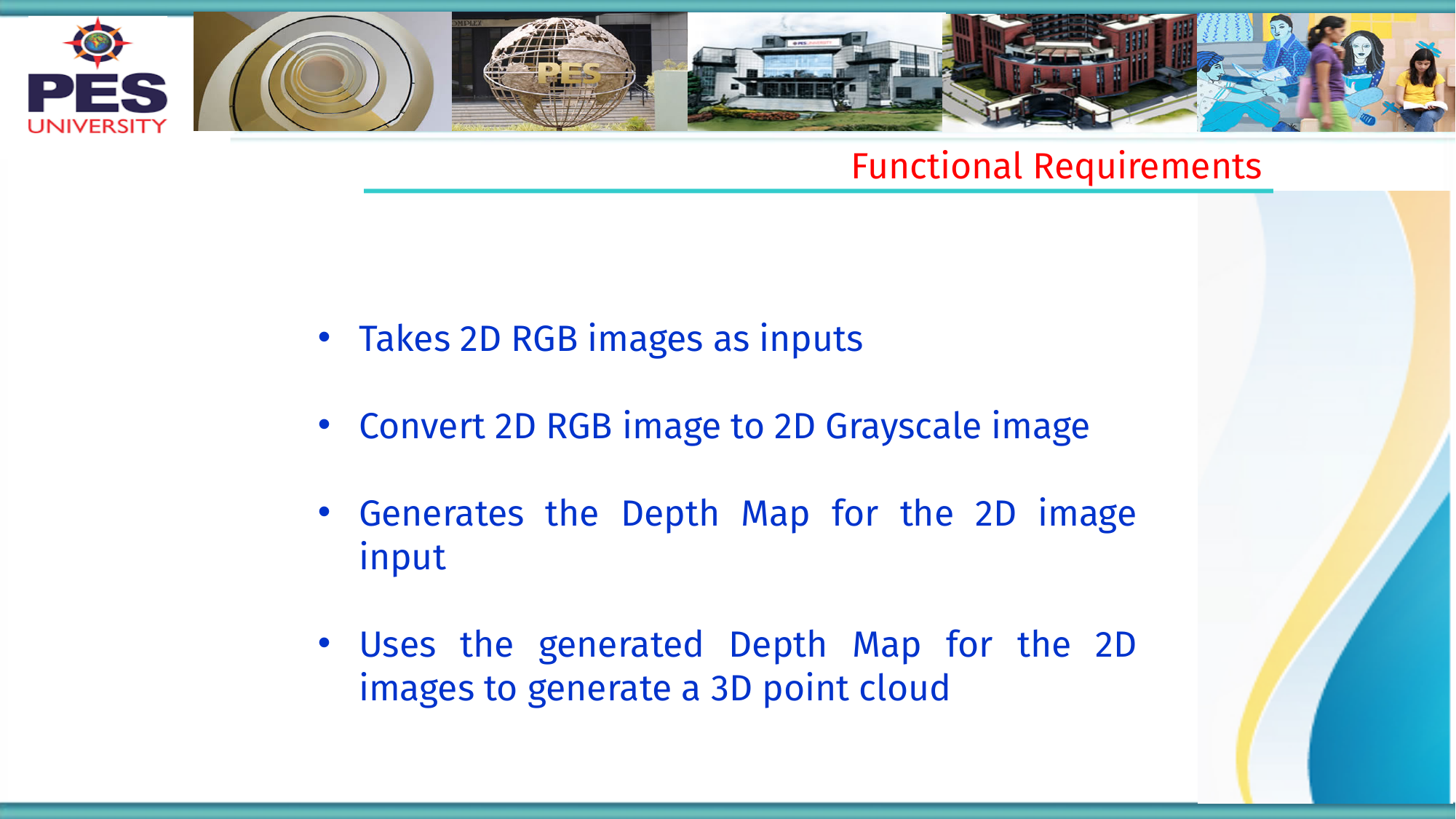

Functional Requirements

Takes 2D RGB images as inputs

Convert 2D RGB image to 2D Grayscale image

Generates the Depth Map for the 2D image input

Uses the generated Depth Map for the 2D images to generate a 3D point cloud